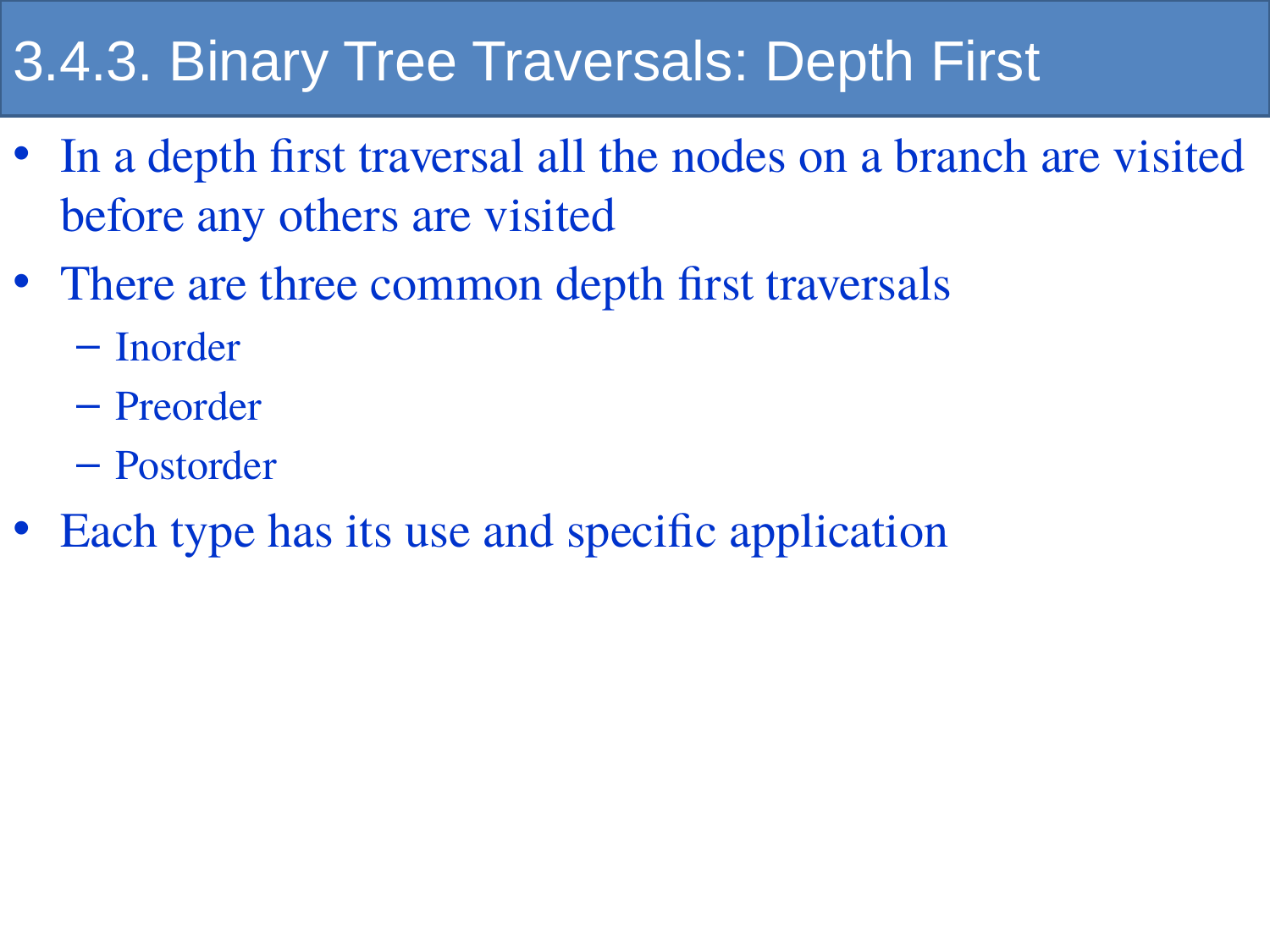

# 3.4.3. Binary Tree Traversals: Depth First
In a depth first traversal all the nodes on a branch are visited before any others are visited
There are three common depth first traversals
Inorder
Preorder
Postorder
Each type has its use and specific application